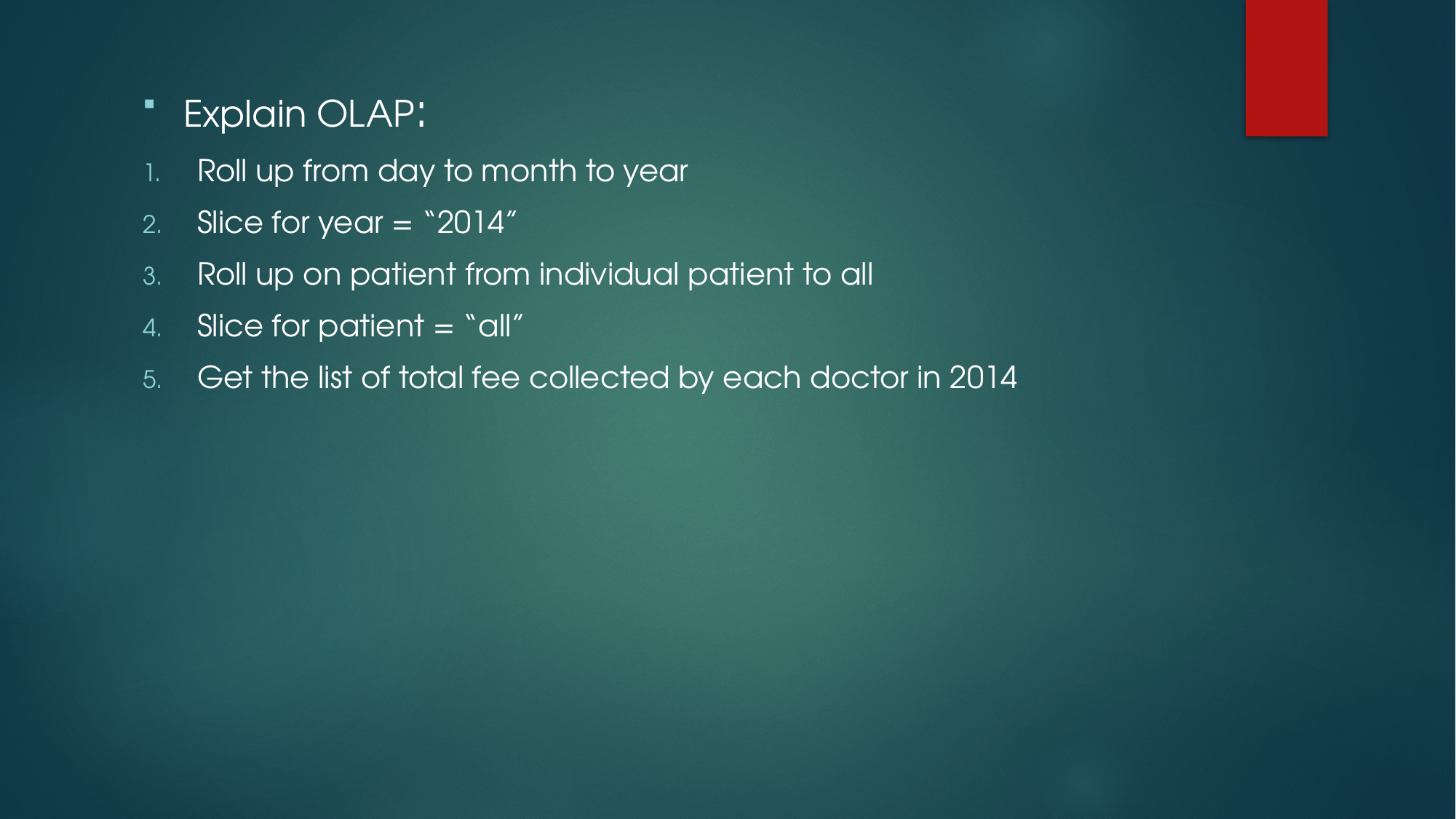

Explain OLAP:
Roll up from day to month to year
Slice for year = “2014”
Roll up on patient from individual patient to all
Slice for patient = “all”
Get the list of total fee collected by each doctor in 2014